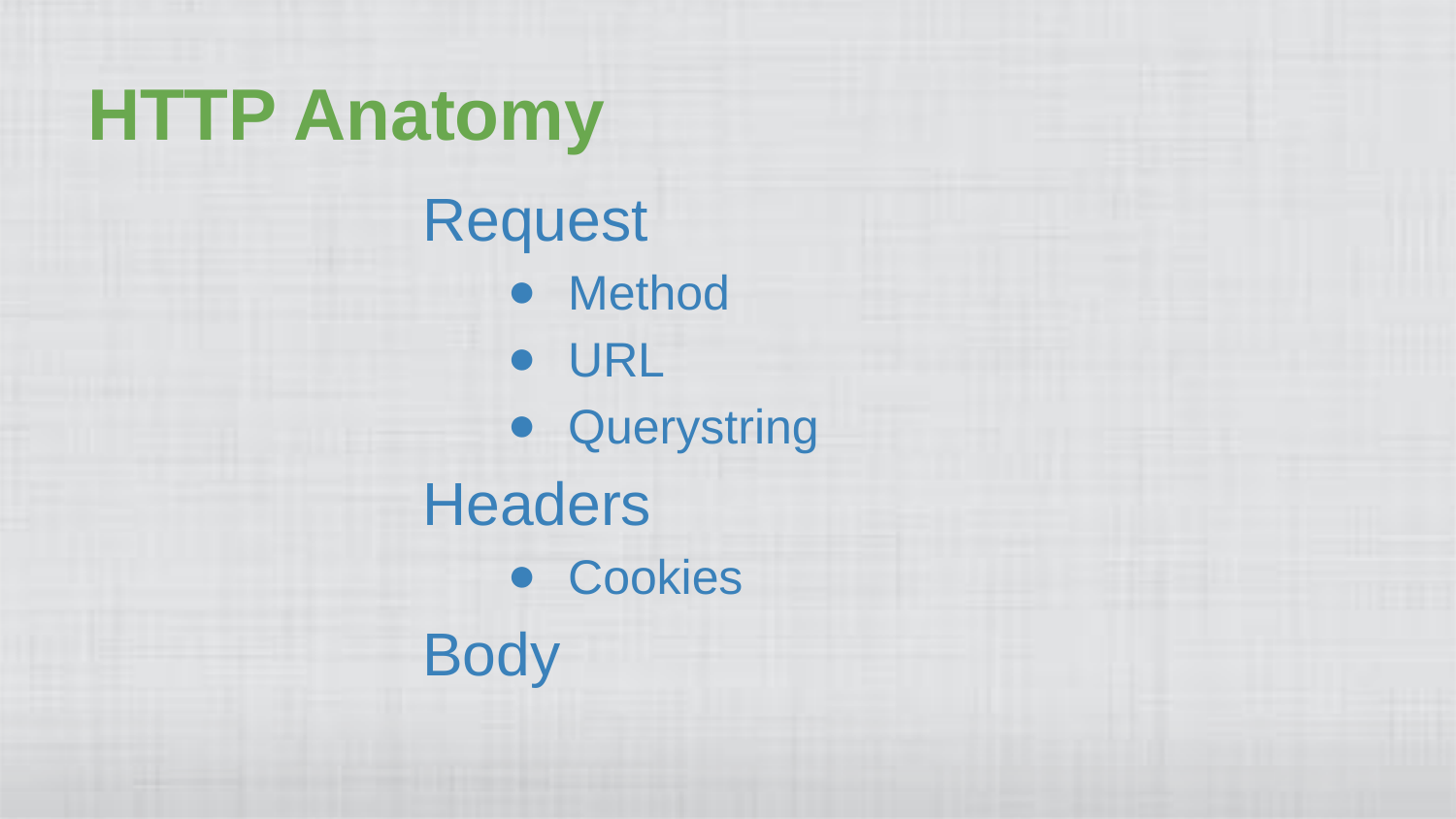

# HTTP Anatomy
Request
Method
URL
Querystring
Headers
Cookies
Body